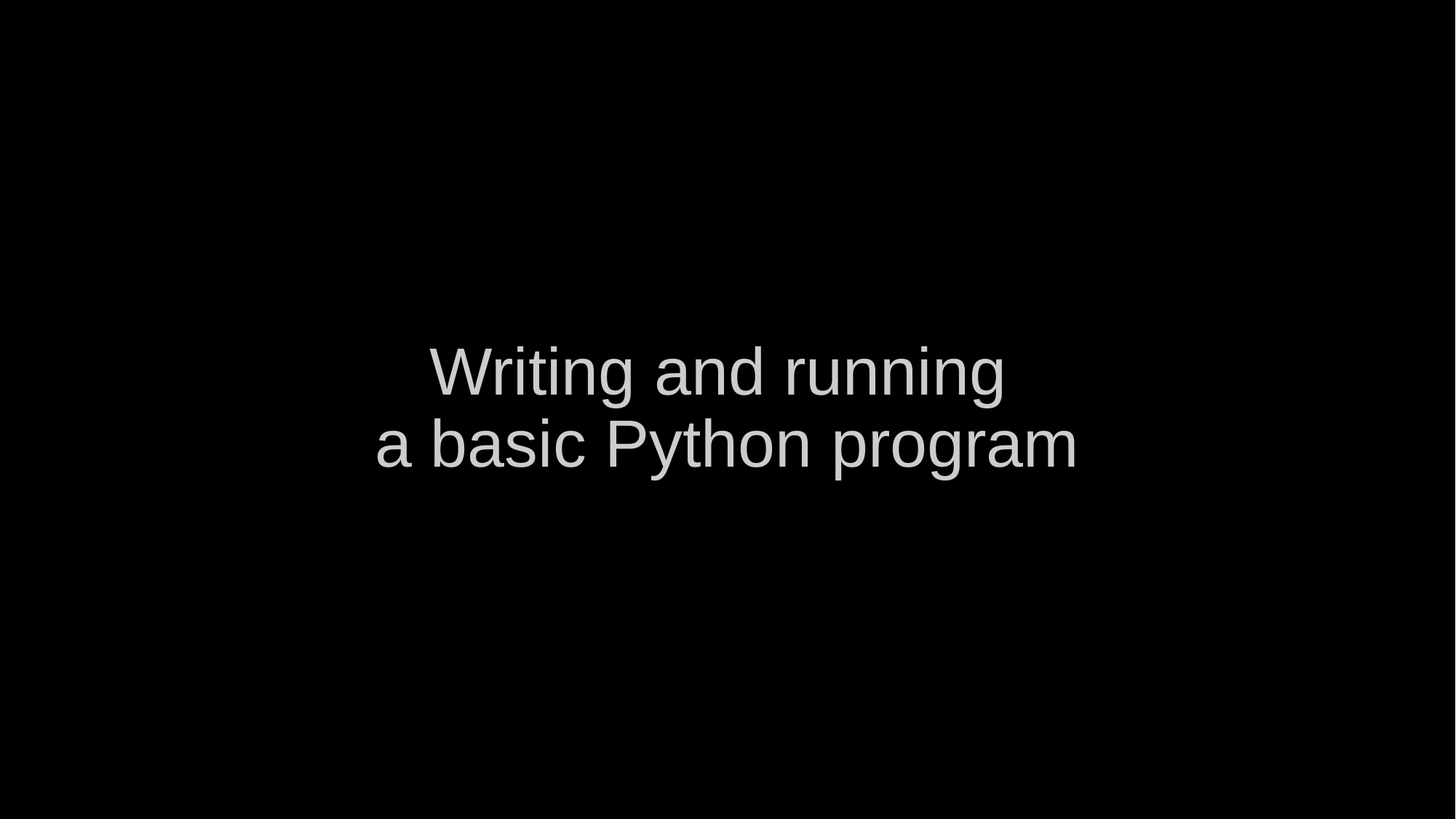

# Writing and running a basic Python program